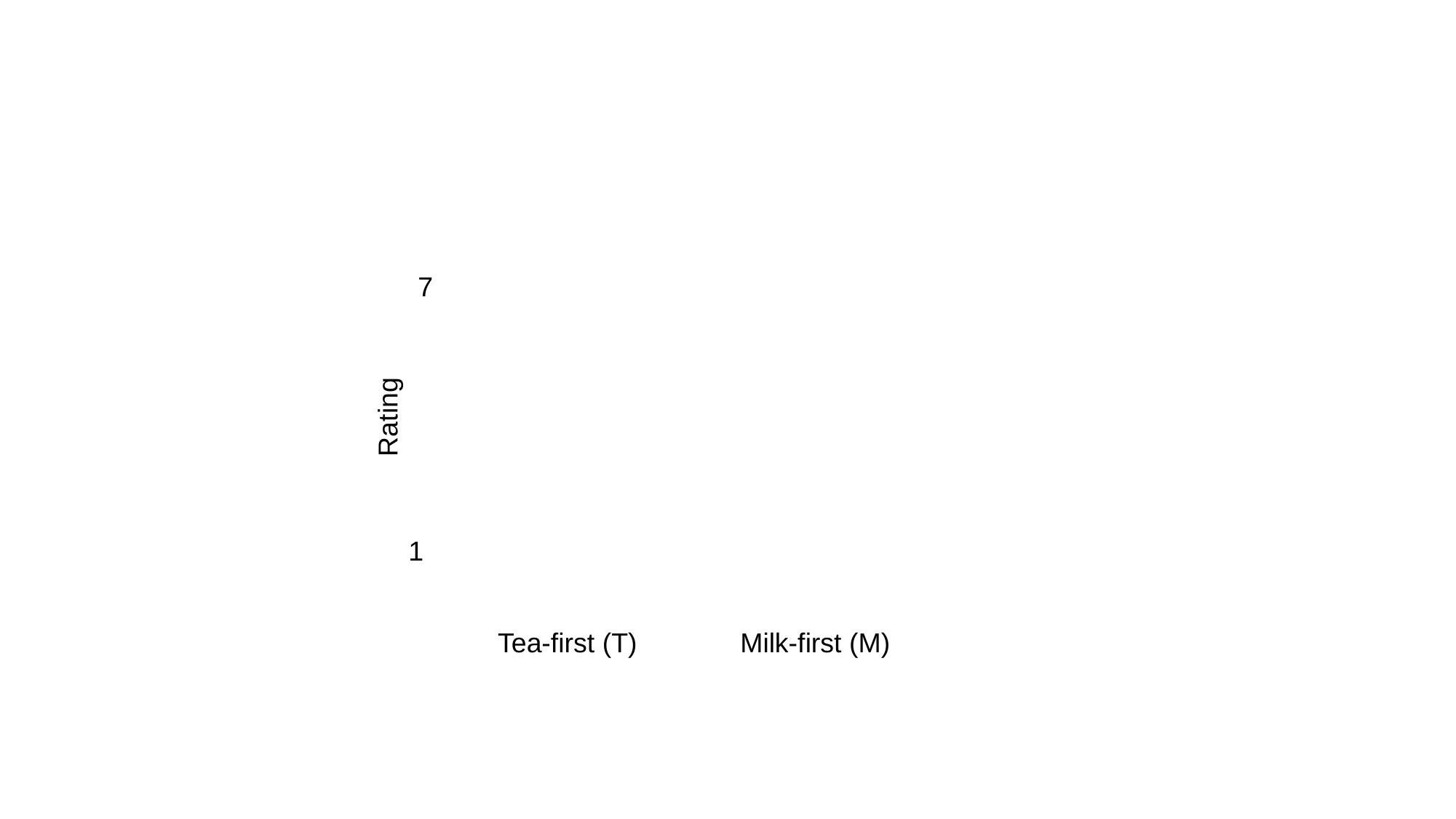

#
7
Rating
1
Tea-first (T)
Milk-first (M)